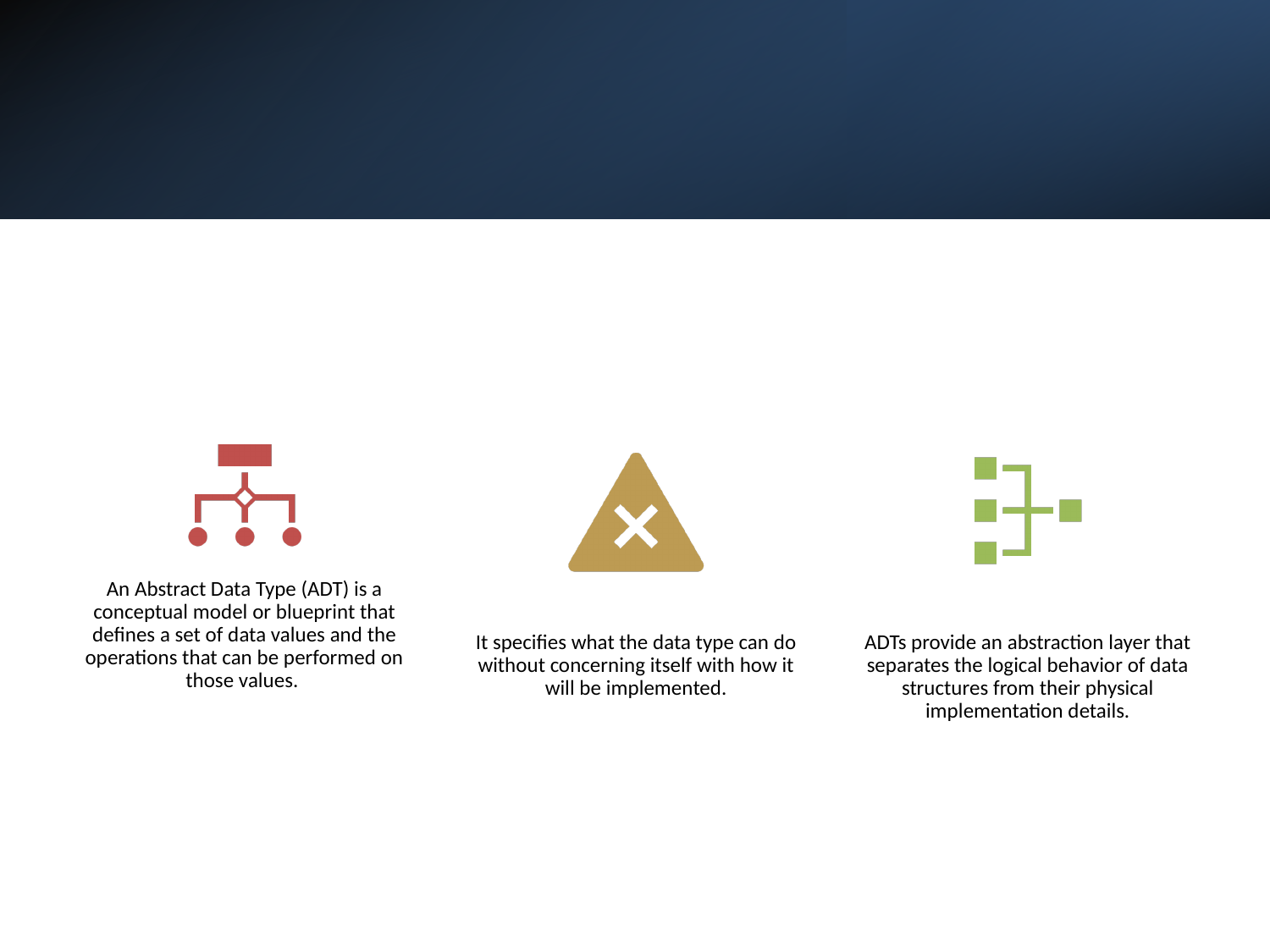

An Abstract Data Type (ADT) is a conceptual model or blueprint that defines a set of data values and the operations that can be performed on those values.
It specifies what the data type can do without concerning itself with how it will be implemented.
ADTs provide an abstraction layer that separates the logical behavior of data structures from their physical implementation details.